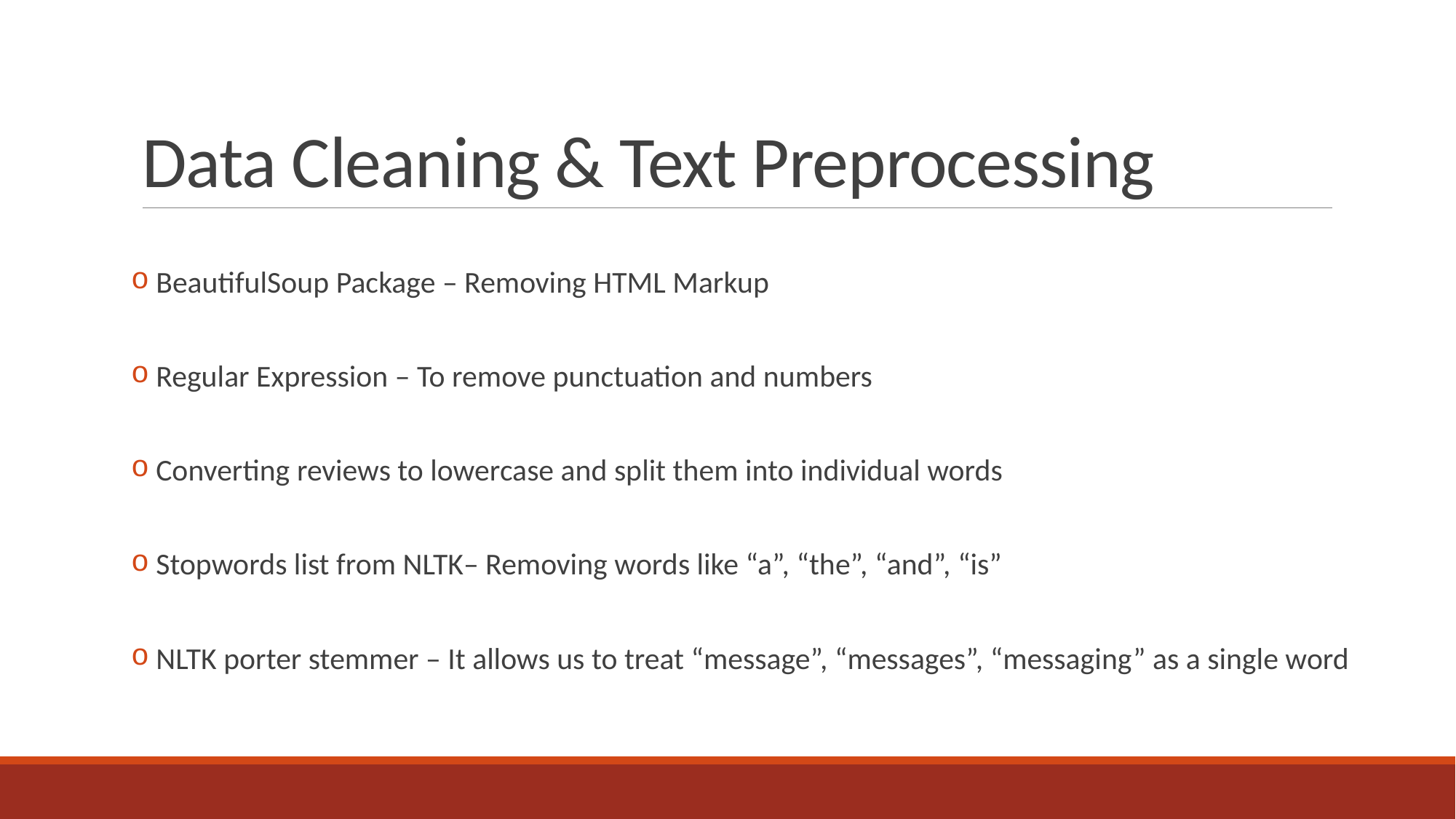

# Data Cleaning & Text Preprocessing
 BeautifulSoup Package – Removing HTML Markup
 Regular Expression – To remove punctuation and numbers
 Converting reviews to lowercase and split them into individual words
 Stopwords list from NLTK– Removing words like “a”, “the”, “and”, “is”
 NLTK porter stemmer – It allows us to treat “message”, “messages”, “messaging” as a single word